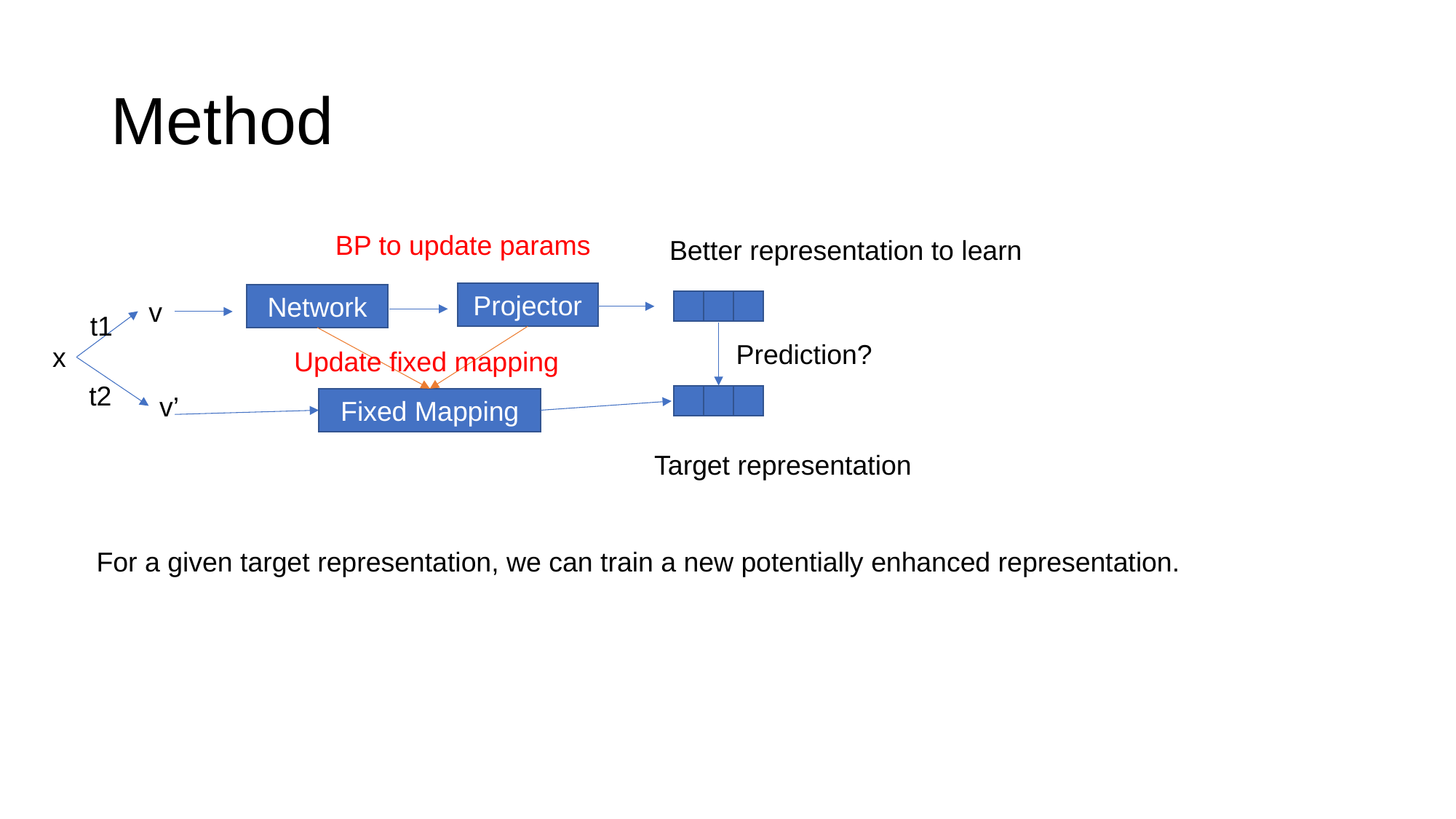

# Method
BP to update params
Better representation to learn

Projector
Network
v

t1
Prediction?
x
Update fixed mapping
t2
v’

Fixed Mapping
Target representation
For a given target representation, we can train a new potentially enhanced representation.